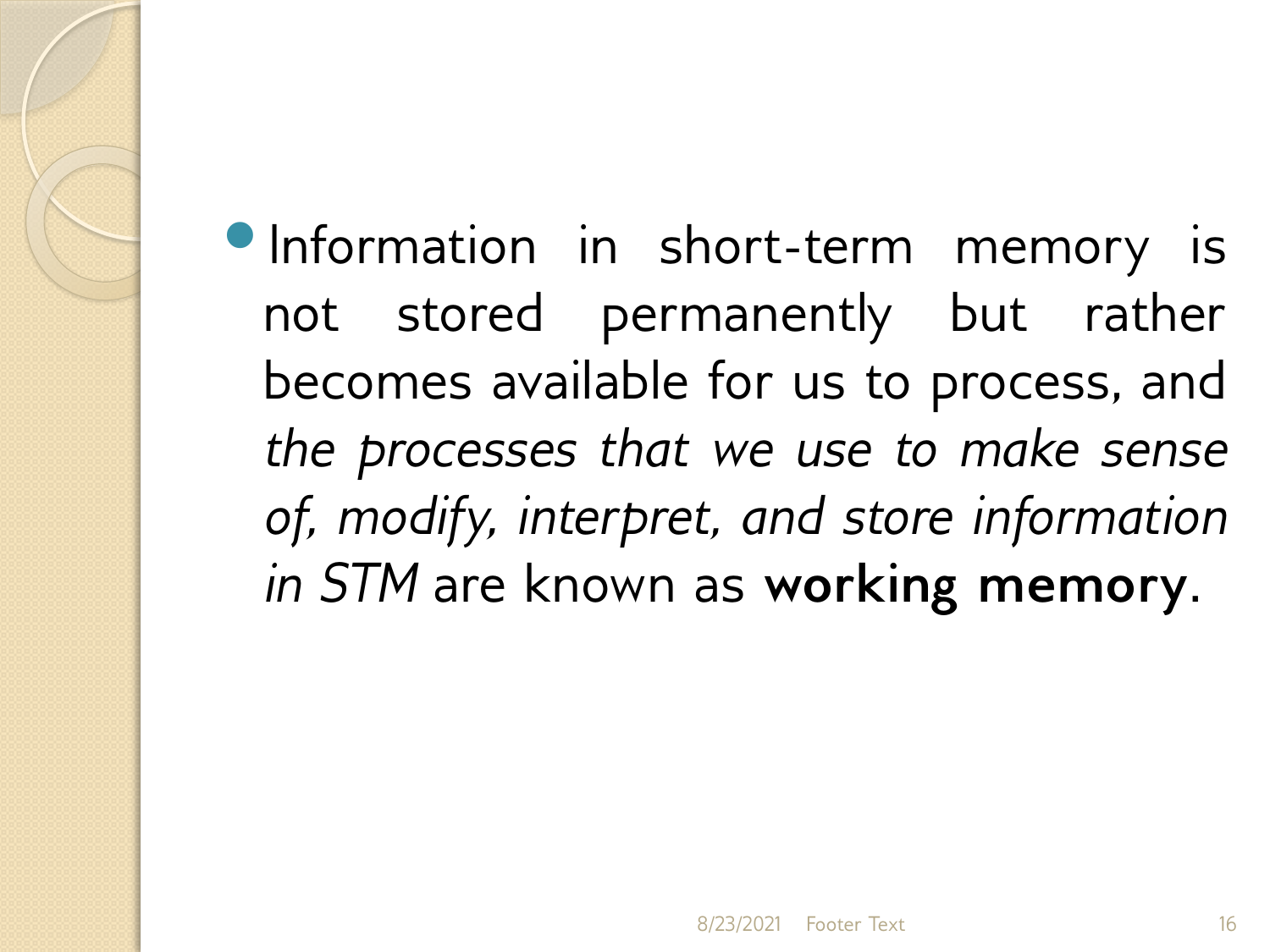

#
Information in short-term memory is not stored permanently but rather becomes available for us to process, and the processes that we use to make sense of, modify, interpret, and store information in STM are known as working memory.

8/23/2021
Footer Text
16